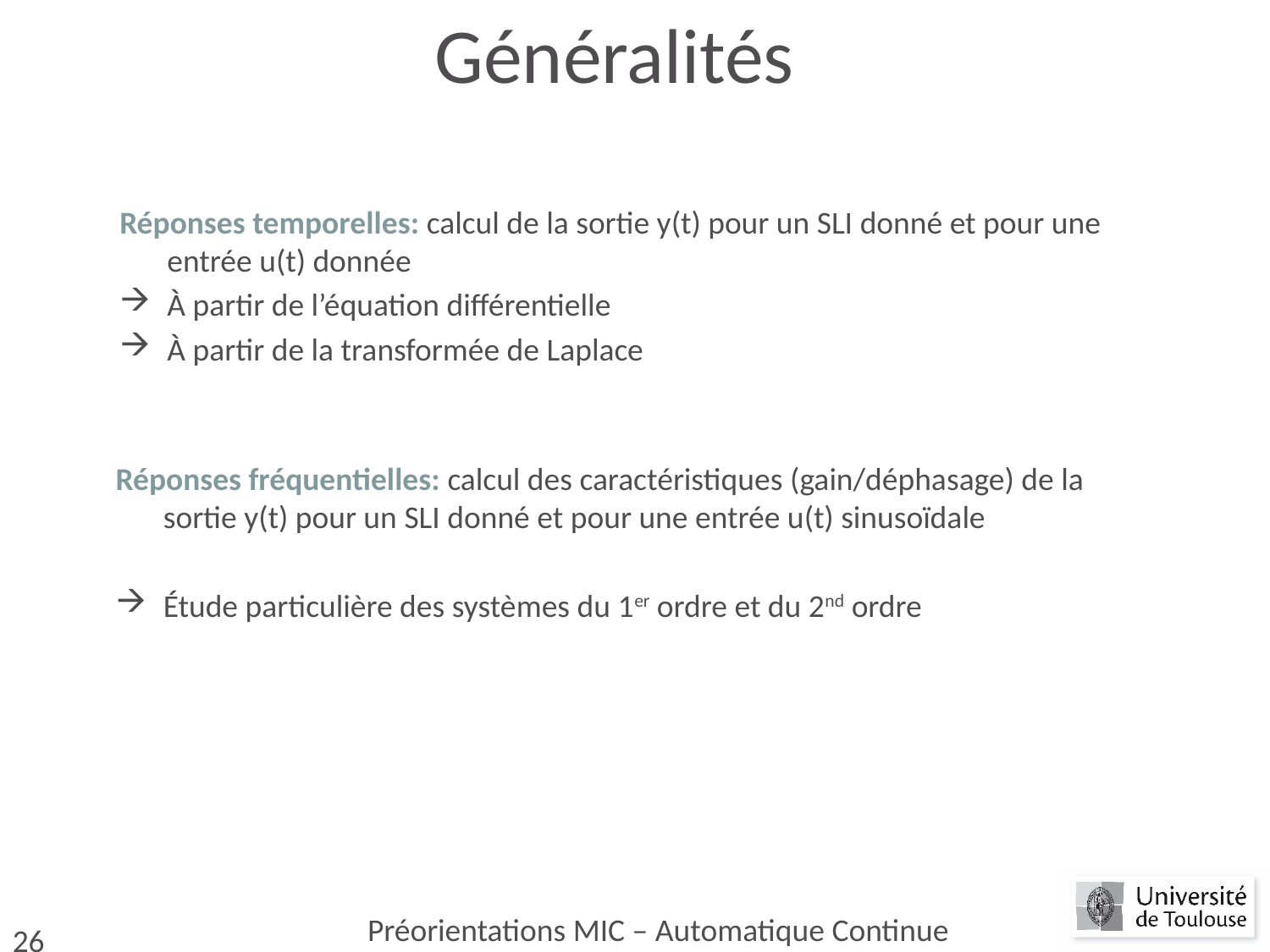

# Généralités
Réponses temporelles: calcul de la sortie y(t) pour un SLI donné et pour une entrée u(t) donnée
À partir de l’équation différentielle
À partir de la transformée de Laplace

Réponses fréquentielles: calcul des caractéristiques (gain/déphasage) de la sortie y(t) pour un SLI donné et pour une entrée u(t) sinusoïdale

Étude particulière des systèmes du 1er ordre et du 2nd ordre
Préorientations MIC – Automatique Continue
26